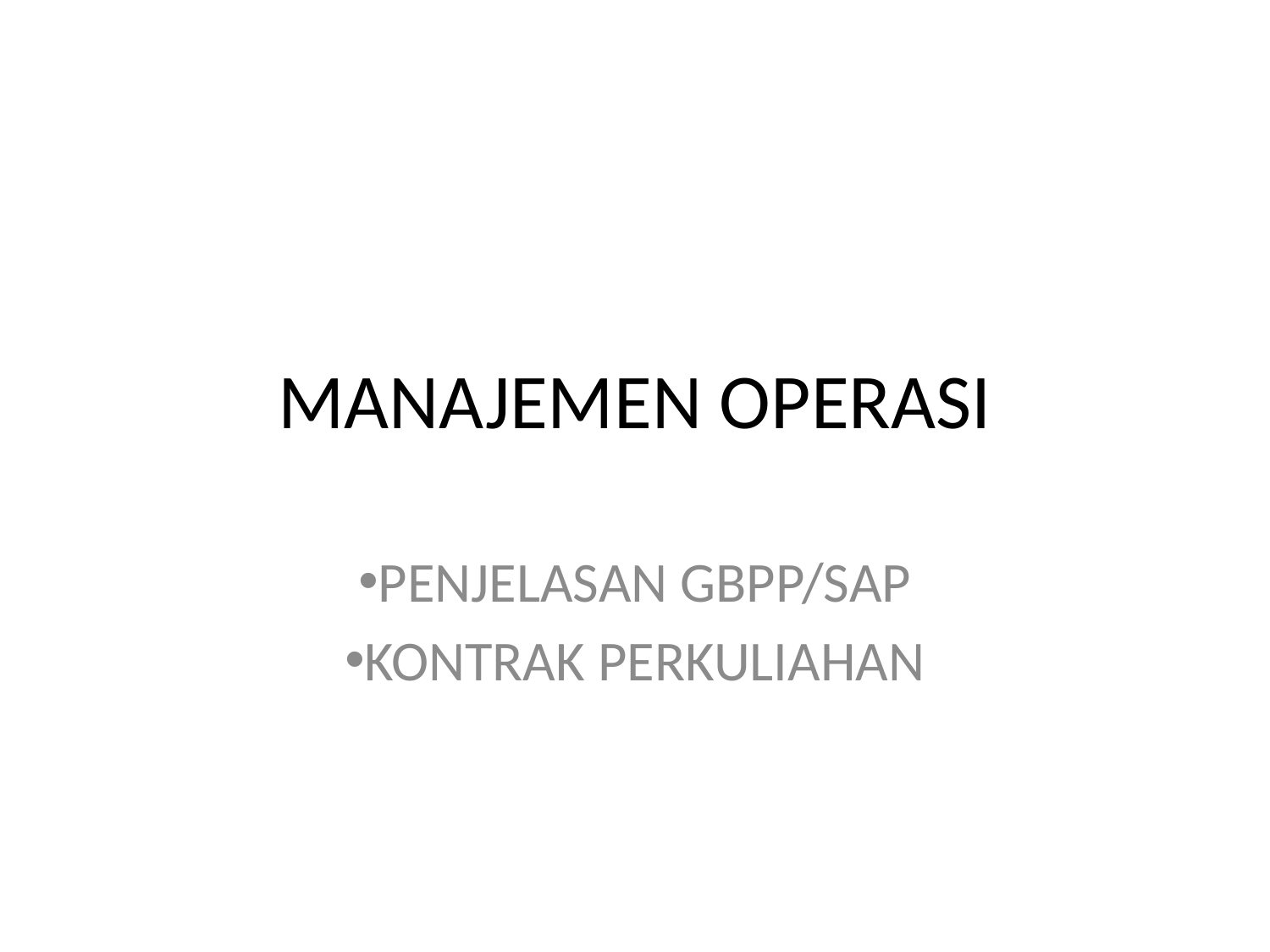

# MANAJEMEN OPERASI
PENJELASAN GBPP/SAP
KONTRAK PERKULIAHAN